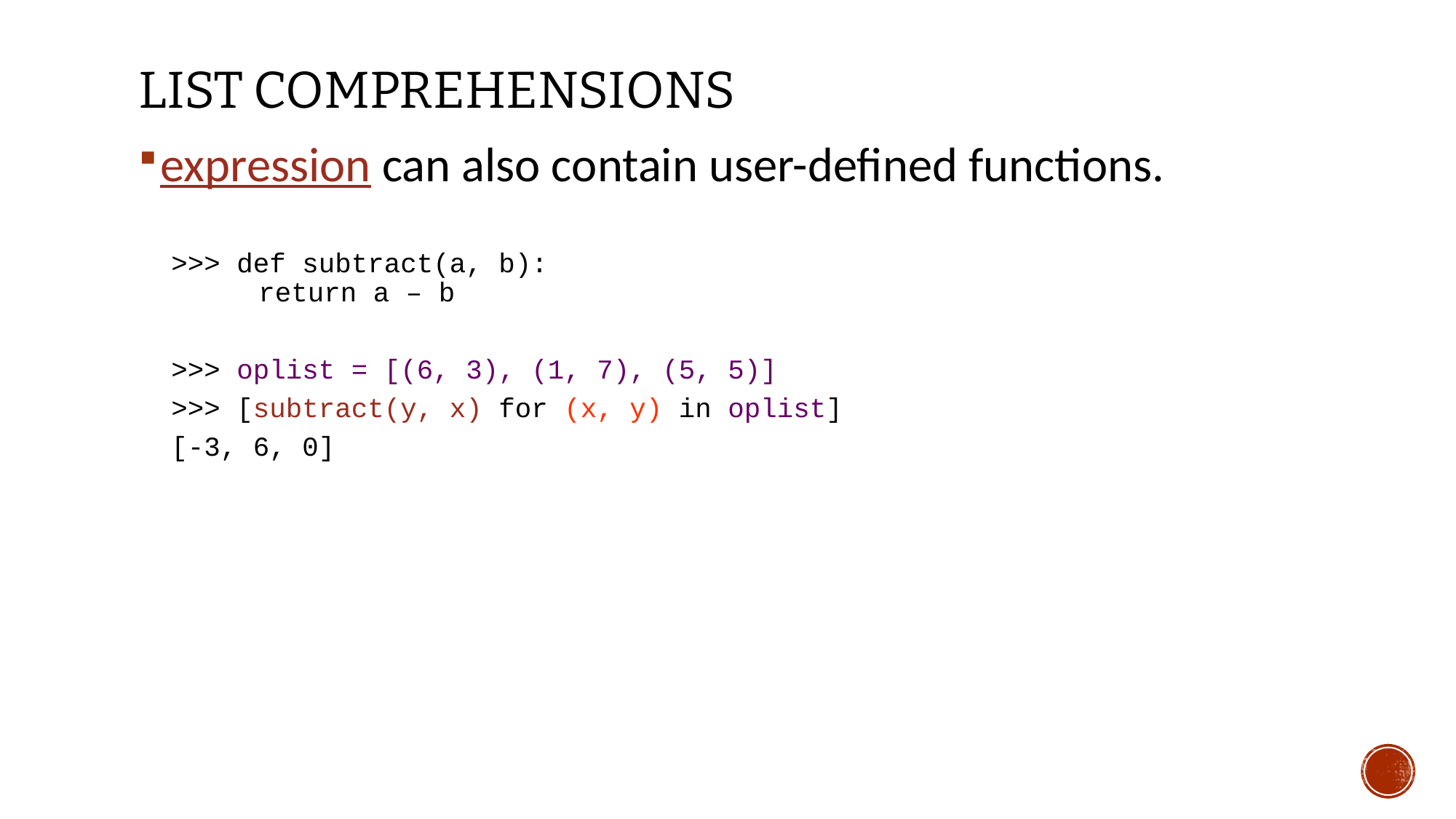

# List Comprehensions
expression can also contain user-defined functions.

>>> def subtract(a, b):
    return a – b

>>> oplist = [(6, 3), (1, 7), (5, 5)]
>>> [subtract(y, x) for (x, y) in oplist]
[-3, 6, 0]